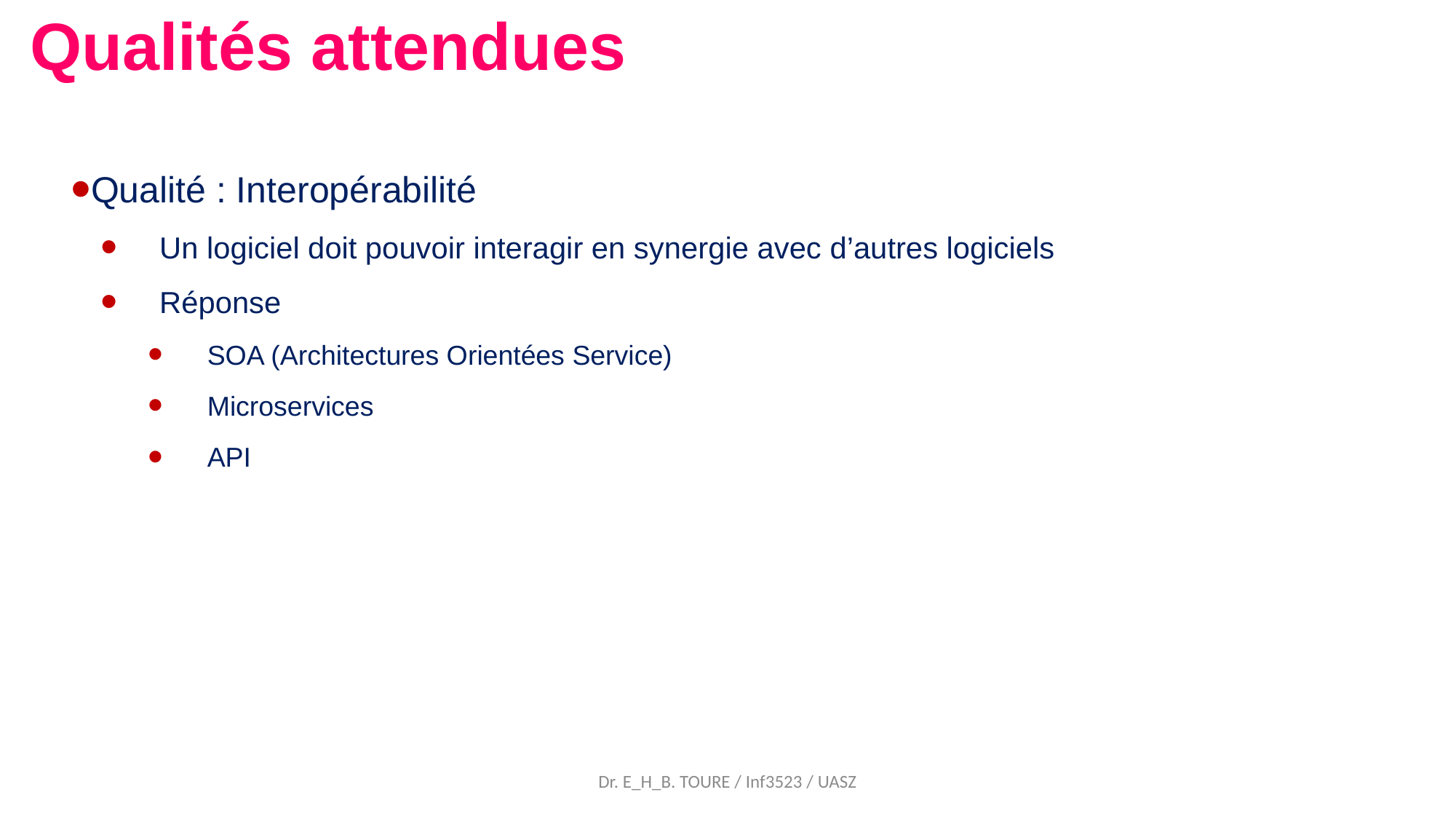

Qualités attendues

Qualité : Interopérabilité
Un logiciel doit pouvoir interagir en synergie avec d’autres logiciels
Réponse
SOA (Architectures Orientées Service)
Microservices
API
Dr. E_H_B. TOURE / Inf3523 / UASZ